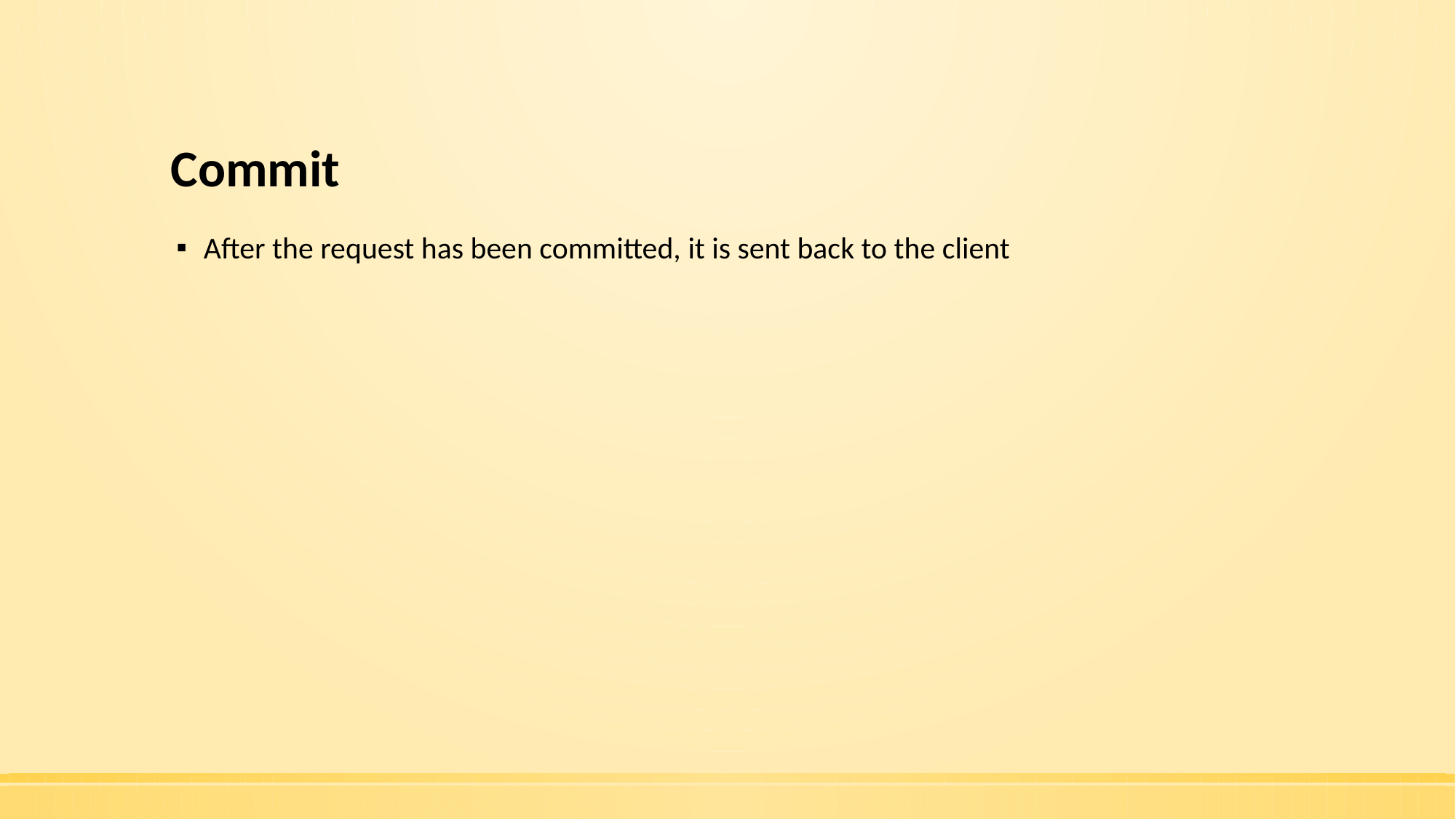

# Commit
After the request has been committed, it is sent back to the client